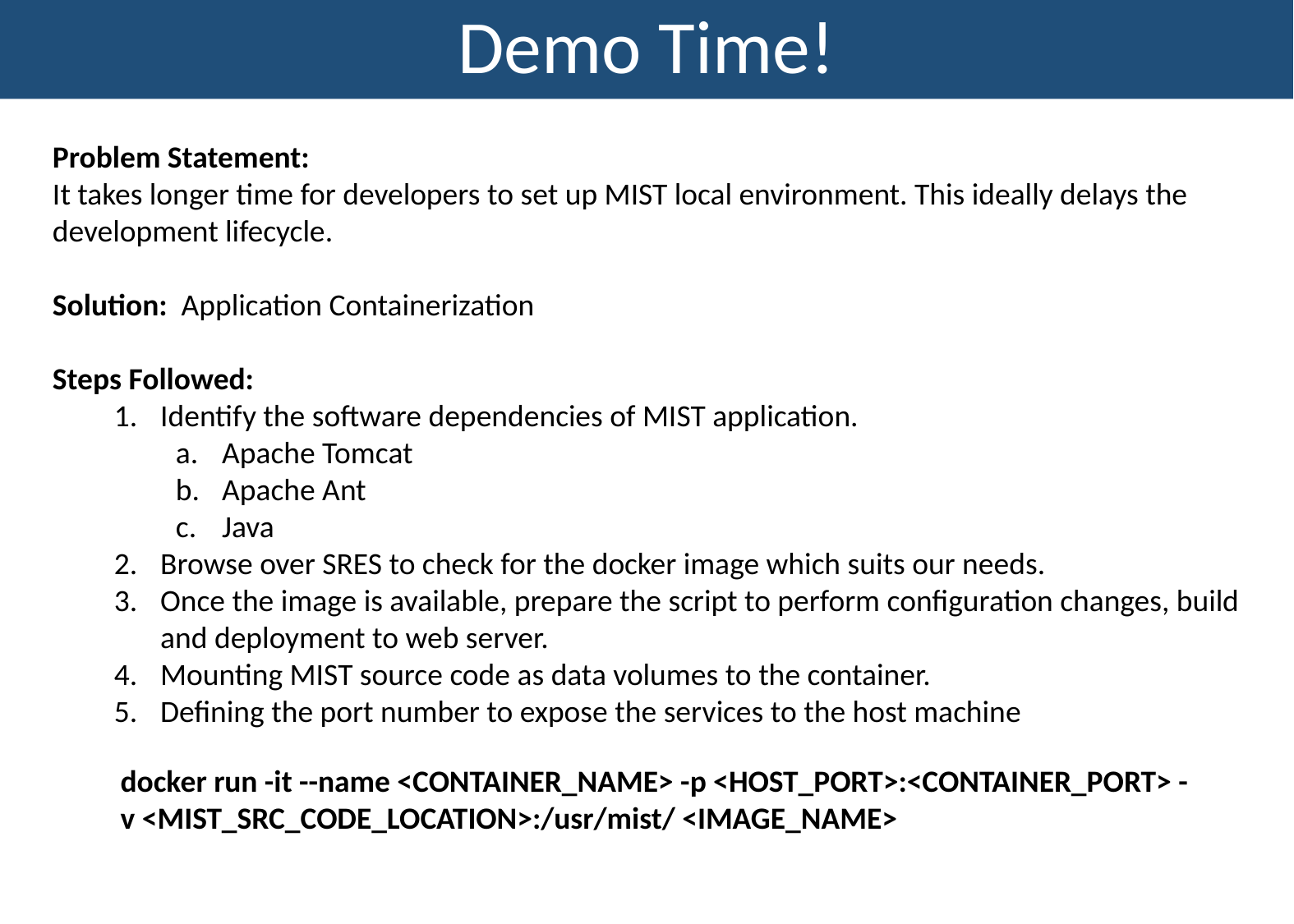

# Demo Time!
Problem Statement:
It takes longer time for developers to set up MIST local environment. This ideally delays the development lifecycle.

Solution:  Application Containerization

Steps Followed:
Identify the software dependencies of MIST application.
Apache Tomcat
Apache Ant
Java
Browse over SRES to check for the docker image which suits our needs.
Once the image is available, prepare the script to perform configuration changes, build and deployment to web server.
Mounting MIST source code as data volumes to the container.
Defining the port number to expose the services to the host machine
docker run -it --name <CONTAINER_NAME> -p <HOST_PORT>:<CONTAINER_PORT> -v <MIST_SRC_CODE_LOCATION>:/usr/mist/ <IMAGE_NAME>